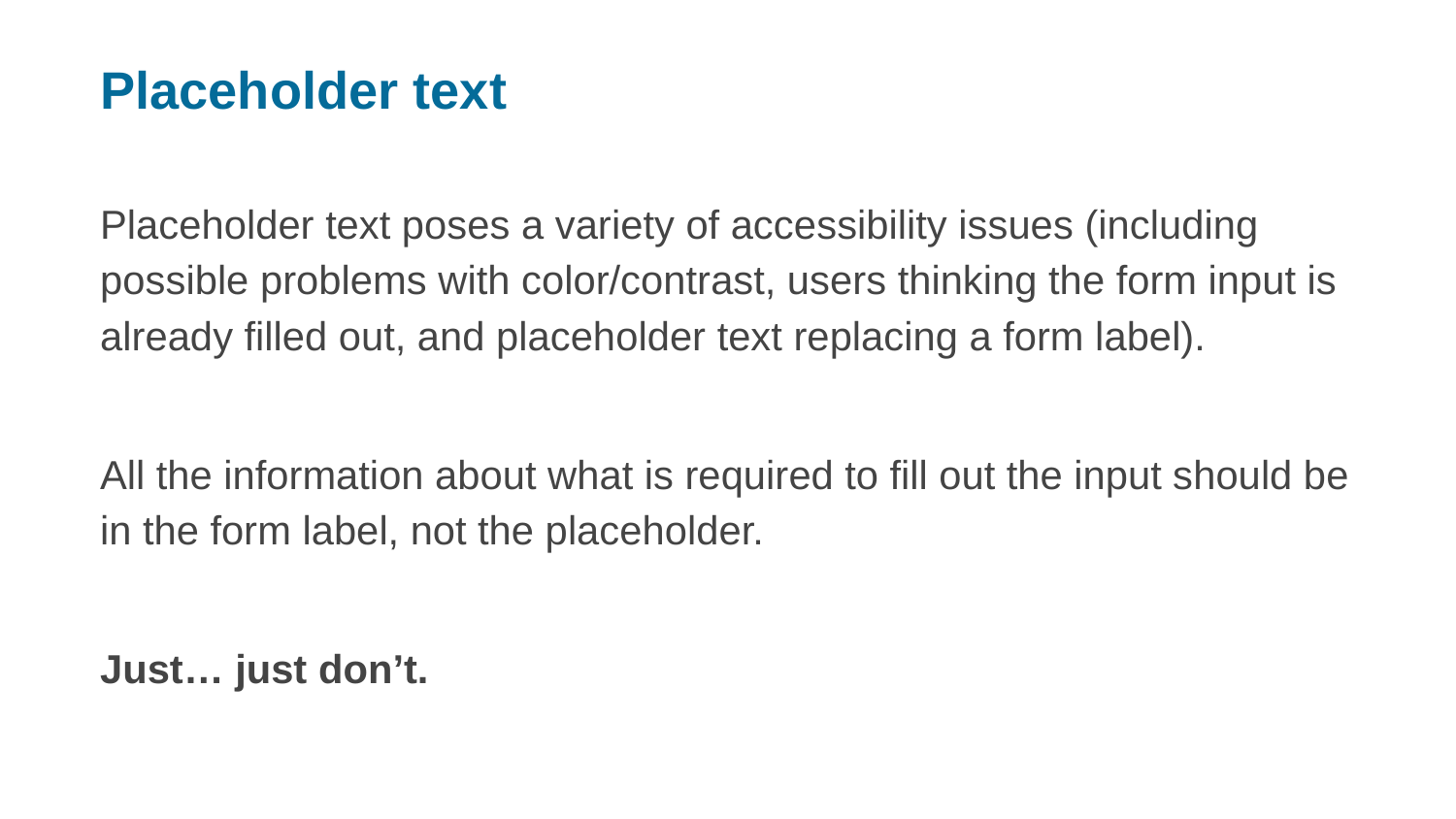

Placeholder text
Placeholder text poses a variety of accessibility issues (including possible problems with color/contrast, users thinking the form input is already filled out, and placeholder text replacing a form label).
All the information about what is required to fill out the input should be in the form label, not the placeholder.
Just… just don’t.